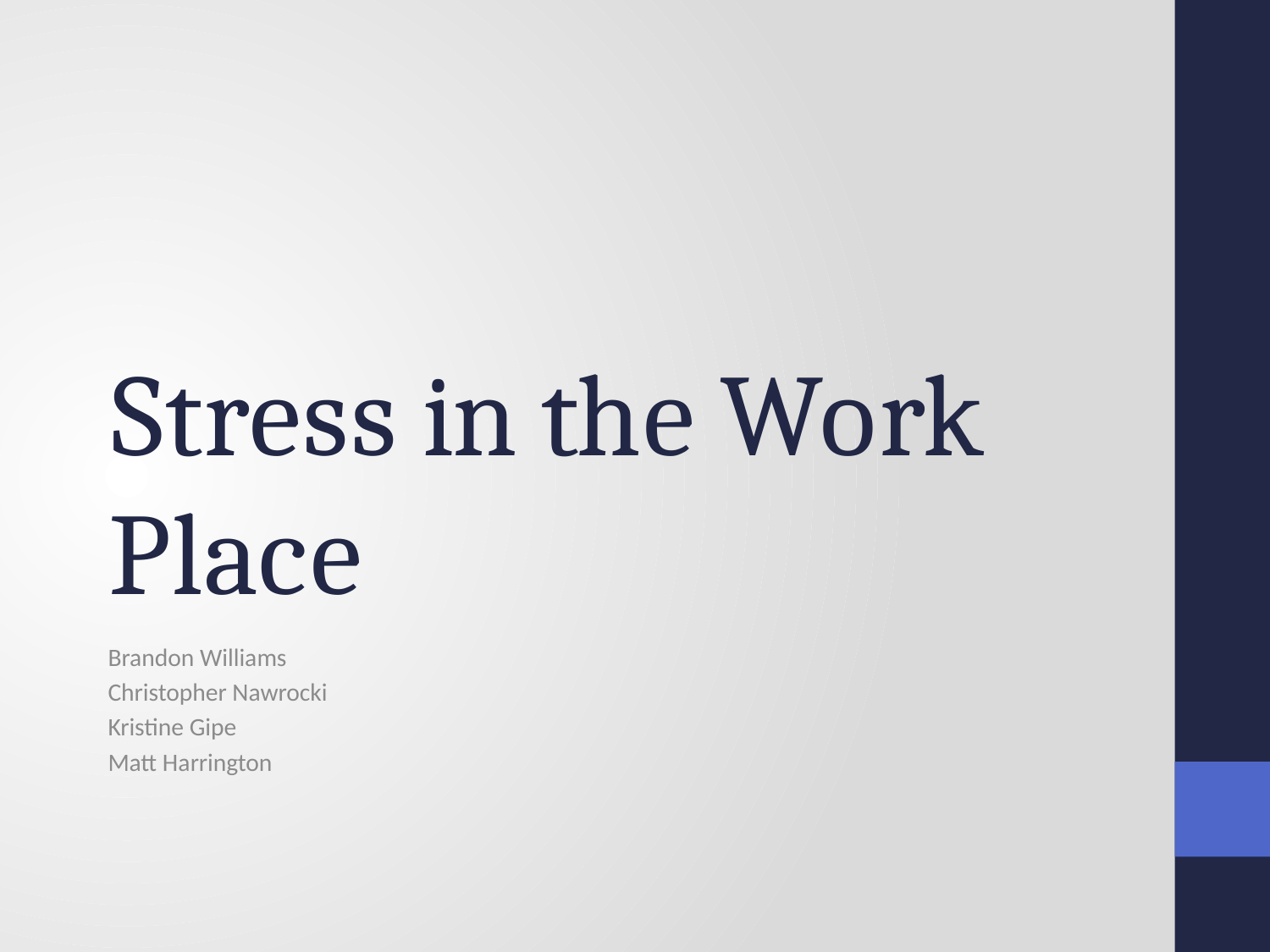

# Stress in the Work Place
Brandon Williams
Christopher Nawrocki
Kristine Gipe
Matt Harrington